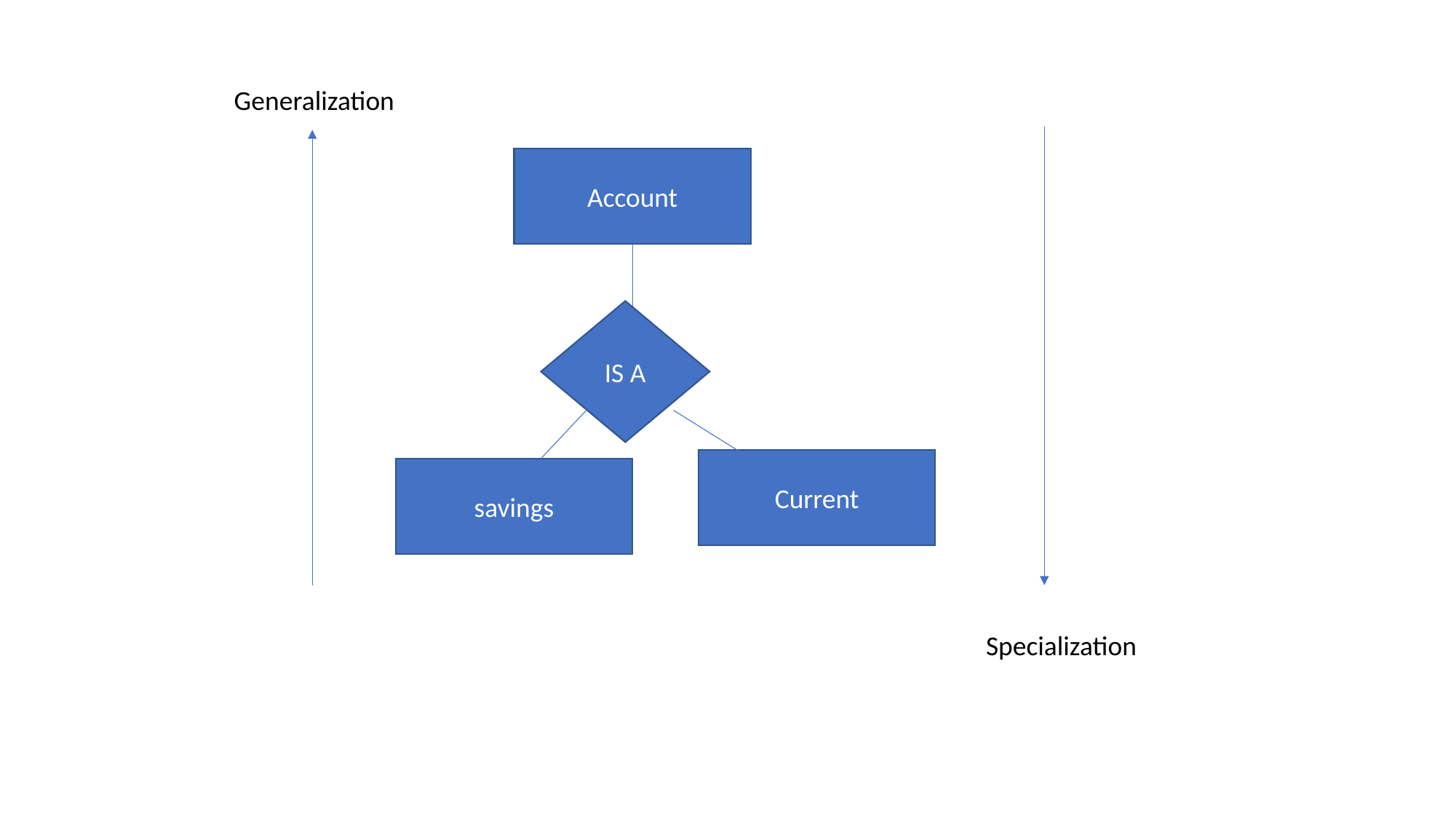

Generalization
Account
IS A
Current
savings
Specialization